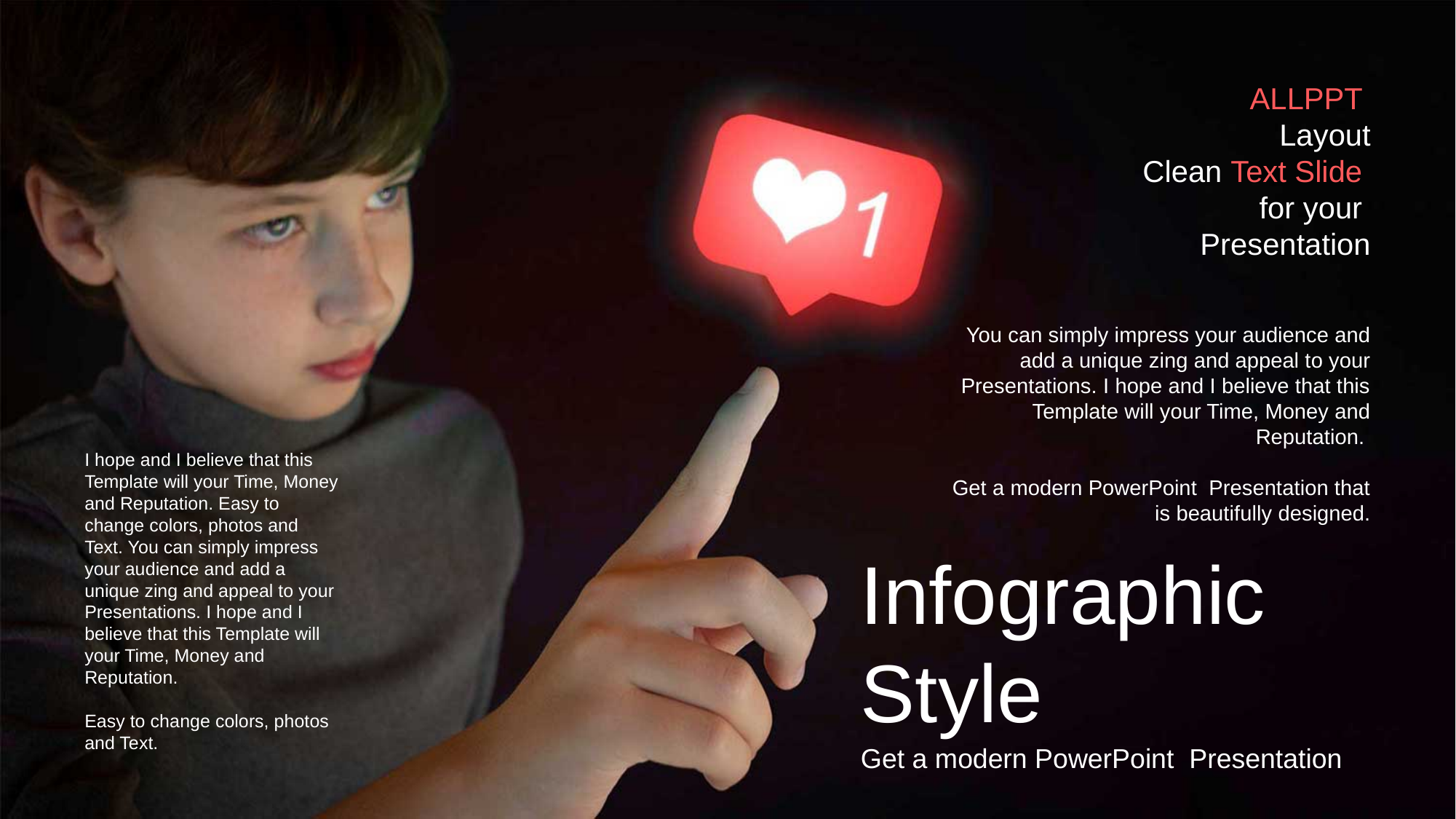

ALLPPT
Layout
Clean Text Slide
for your
Presentation
You can simply impress your audience and add a unique zing and appeal to your Presentations. I hope and I believe that this Template will your Time, Money and Reputation.

Get a modern PowerPoint  Presentation that is beautifully designed.
I hope and I believe that this Template will your Time, Money and Reputation. Easy to change colors, photos and Text. You can simply impress your audience and add a unique zing and appeal to your Presentations. I hope and I believe that this Template will your Time, Money and Reputation.

Easy to change colors, photos and Text.
Infographic Style
Get a modern PowerPoint  Presentation